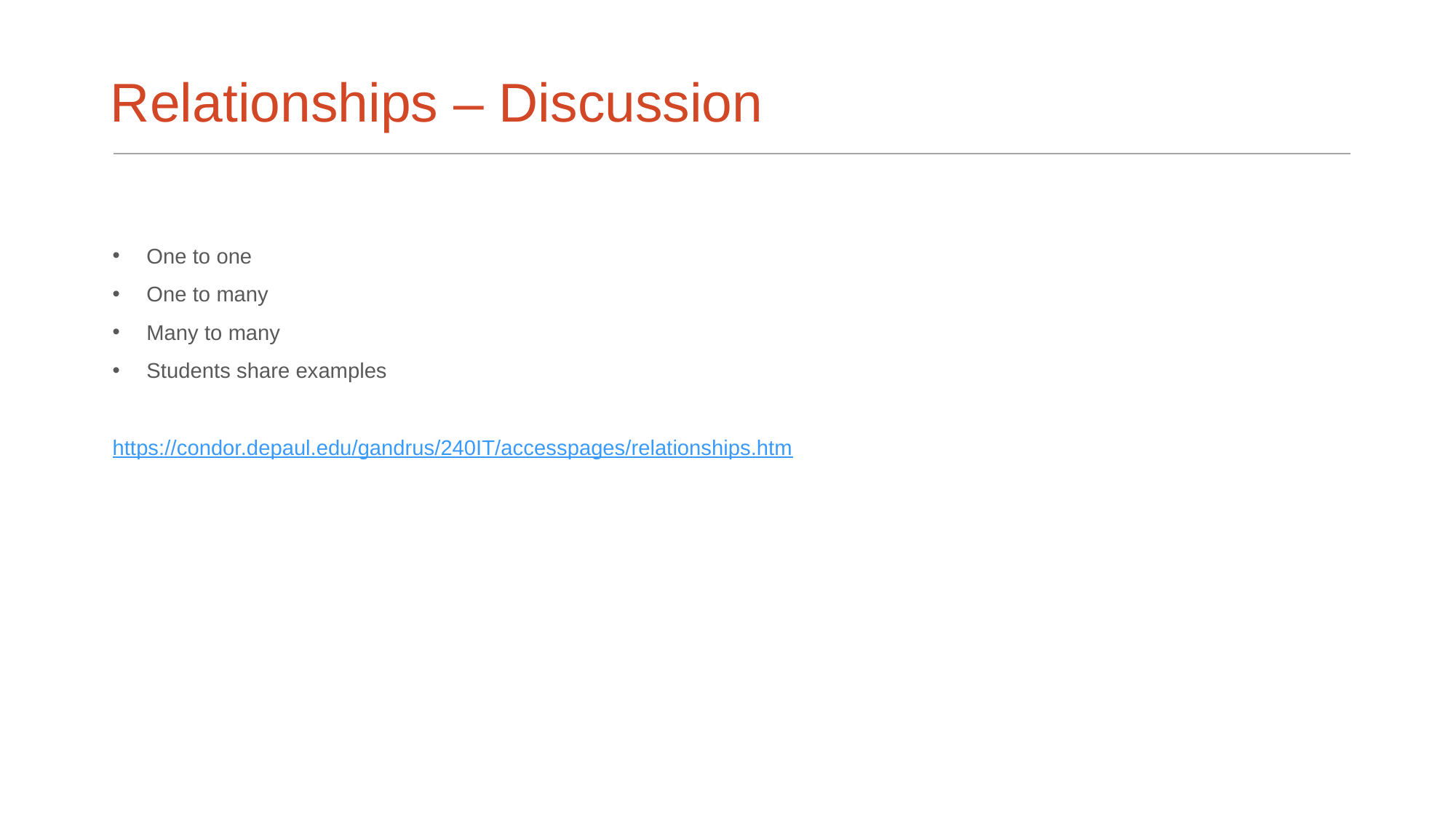

# Relationships – Discussion
One to one
One to many
Many to many
Students share examples

https://condor.depaul.edu/gandrus/240IT/accesspages/relationships.htm